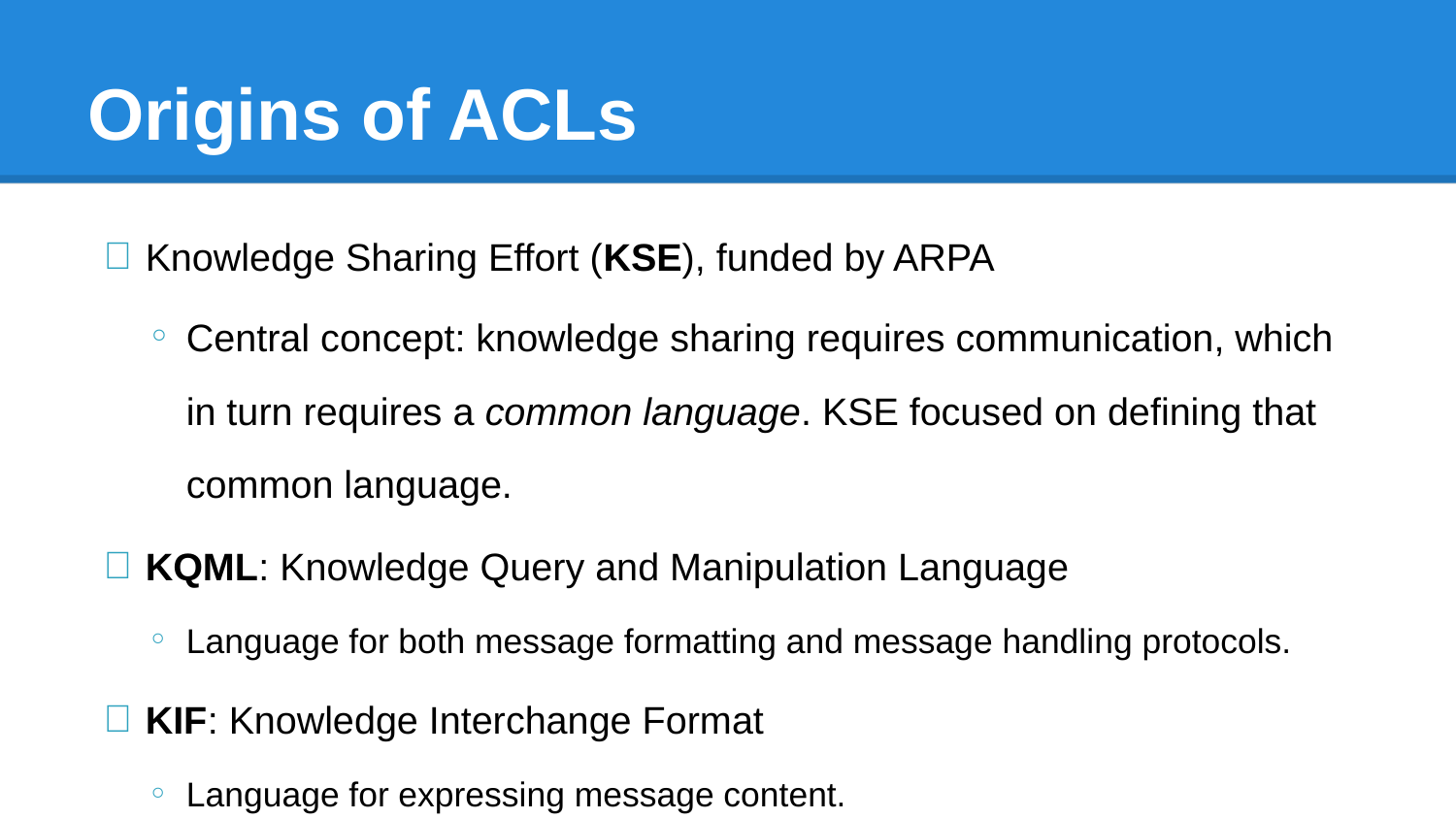

# Origins of ACLs
Knowledge Sharing Effort (KSE), funded by ARPA
Central concept: knowledge sharing requires communication, which in turn requires a common language. KSE focused on defining that common language.
KQML: Knowledge Query and Manipulation Language
Language for both message formatting and message handling protocols.
KIF: Knowledge Interchange Format
Language for expressing message content.